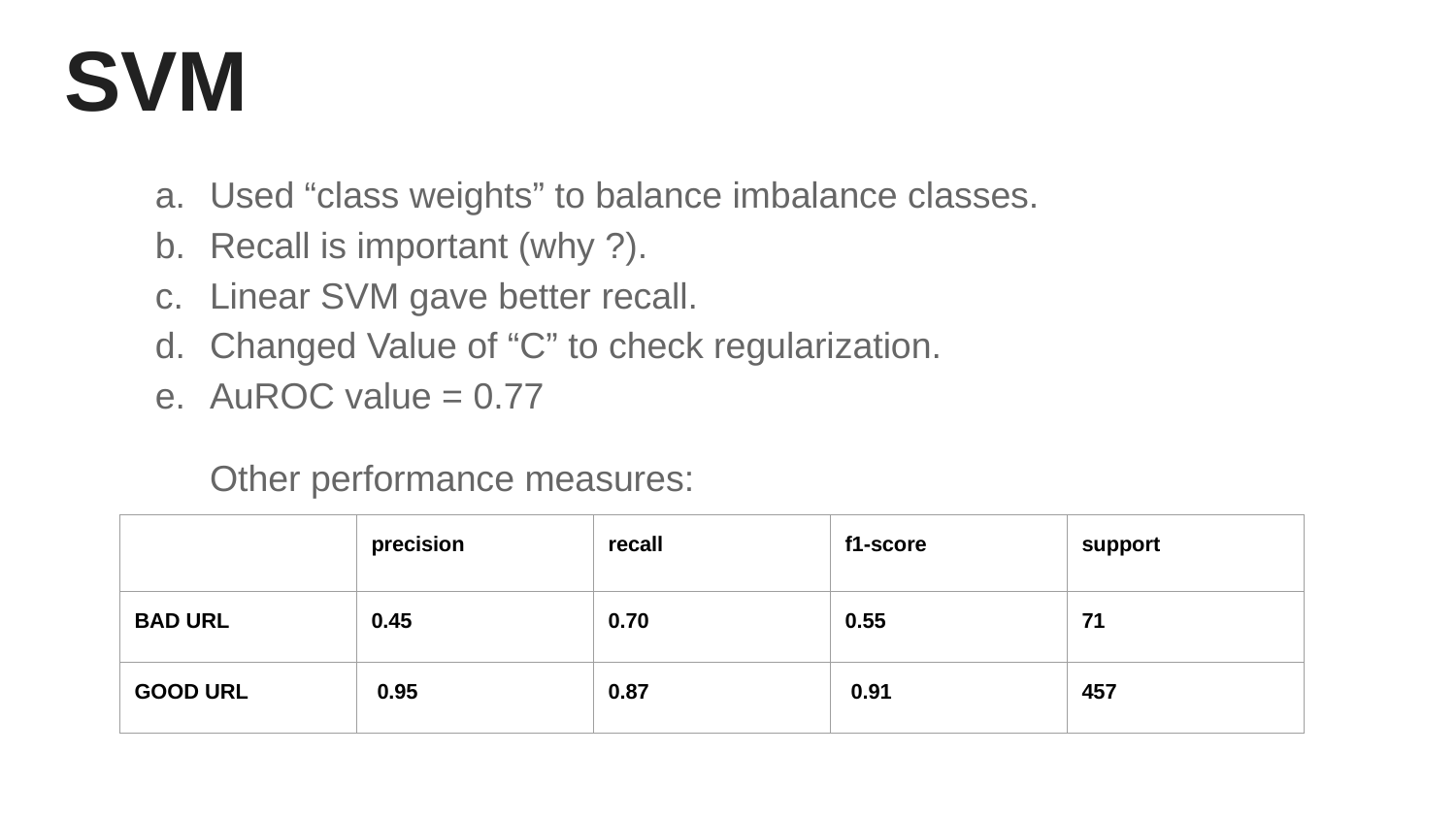

# SVM

Used “class weights” to balance imbalance classes.
Recall is important (why ?).
Linear SVM gave better recall.
Changed Value of “C” to check regularization.
AuROC value = 0.77
	Other performance measures:

|  | precision | recall | f1-score | support |
| --- | --- | --- | --- | --- |
| BAD URL | 0.45 | 0.70 | 0.55 | 71 |
| GOOD URL | 0.95 | 0.87 | 0.91 | 457 |